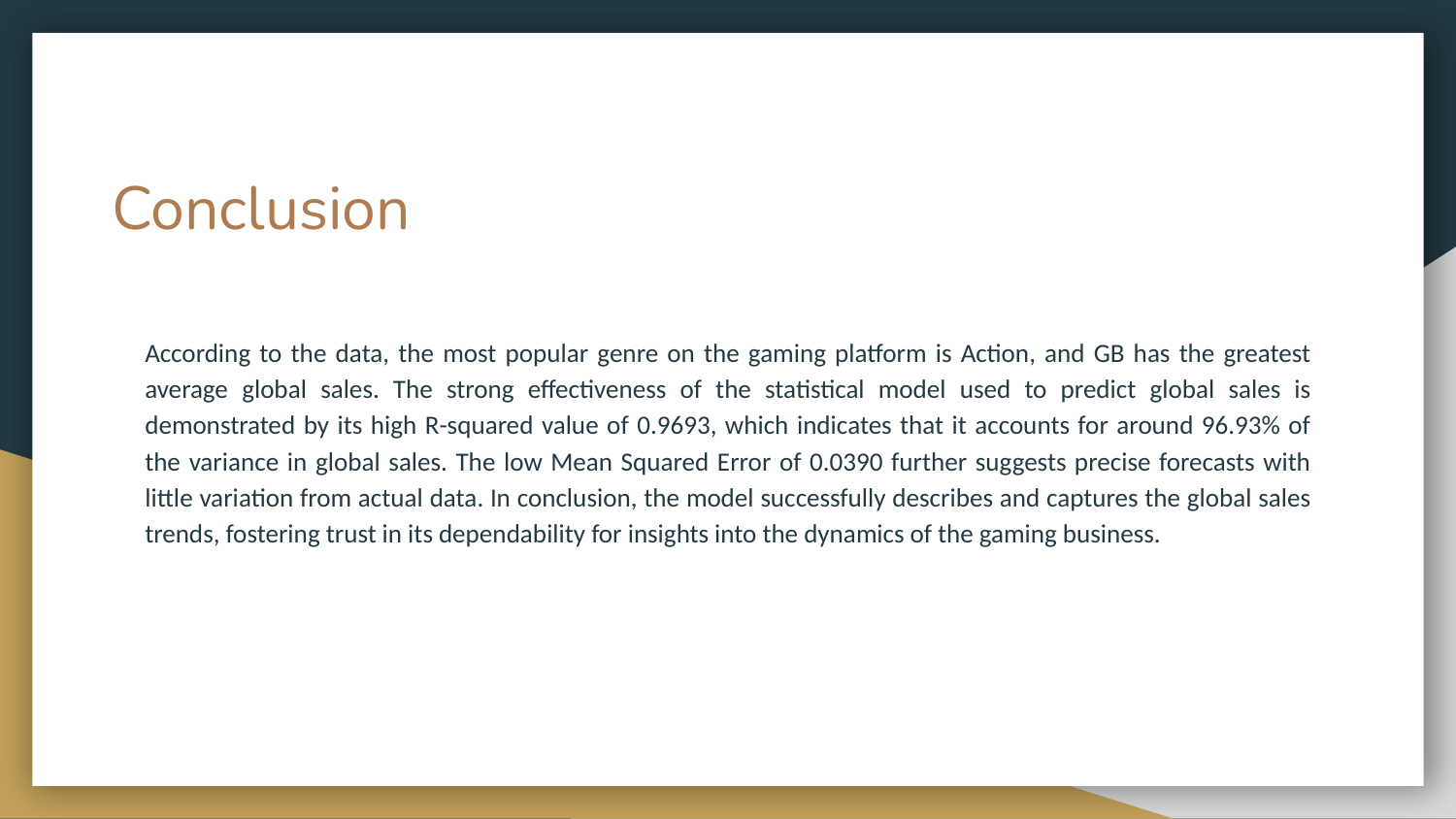

# Conclusion
According to the data, the most popular genre on the gaming platform is Action, and GB has the greatest average global sales. The strong effectiveness of the statistical model used to predict global sales is demonstrated by its high R-squared value of 0.9693, which indicates that it accounts for around 96.93% of the variance in global sales. The low Mean Squared Error of 0.0390 further suggests precise forecasts with little variation from actual data. In conclusion, the model successfully describes and captures the global sales trends, fostering trust in its dependability for insights into the dynamics of the gaming business.